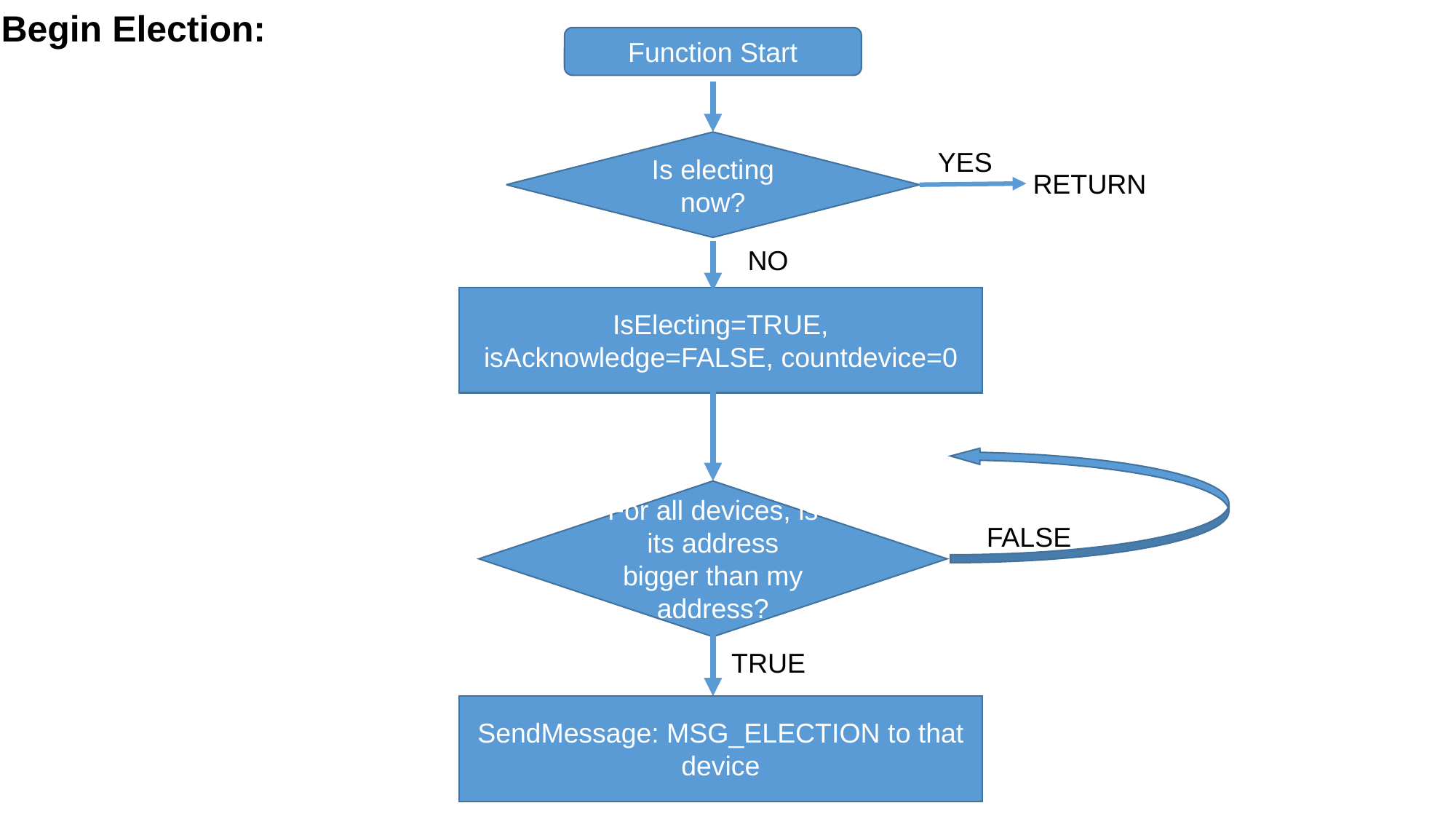

Begin Election:
Function Start
Is electing now?
YES
RETURN
NO
IsElecting=TRUE, isAcknowledge=FALSE, countdevice=0

For all devices, is its address bigger than my address?
FALSE
TRUE
SendMessage: MSG_ELECTION to that device